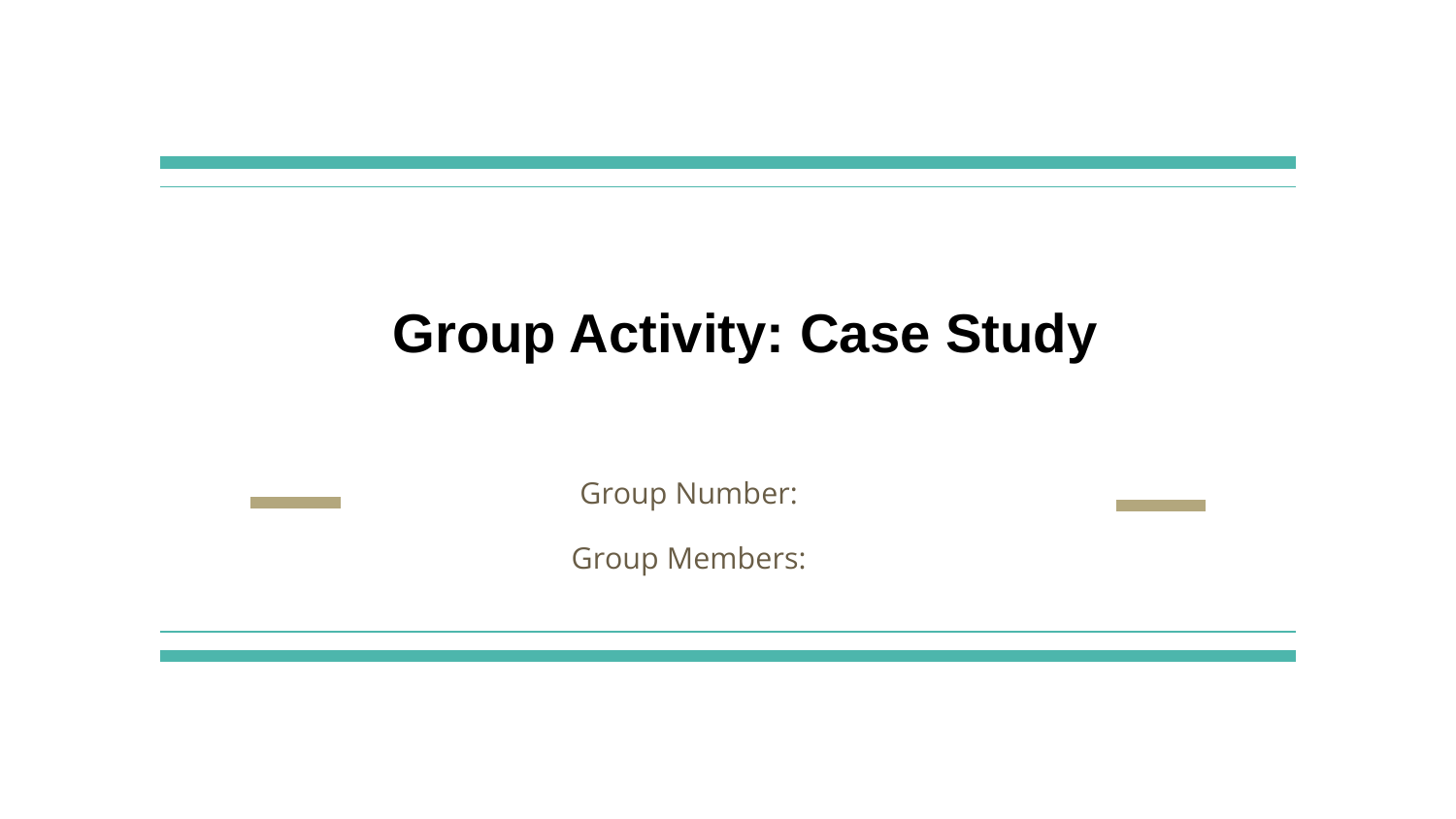

# Group Activity: Case Study
Group Number:

Group Members: